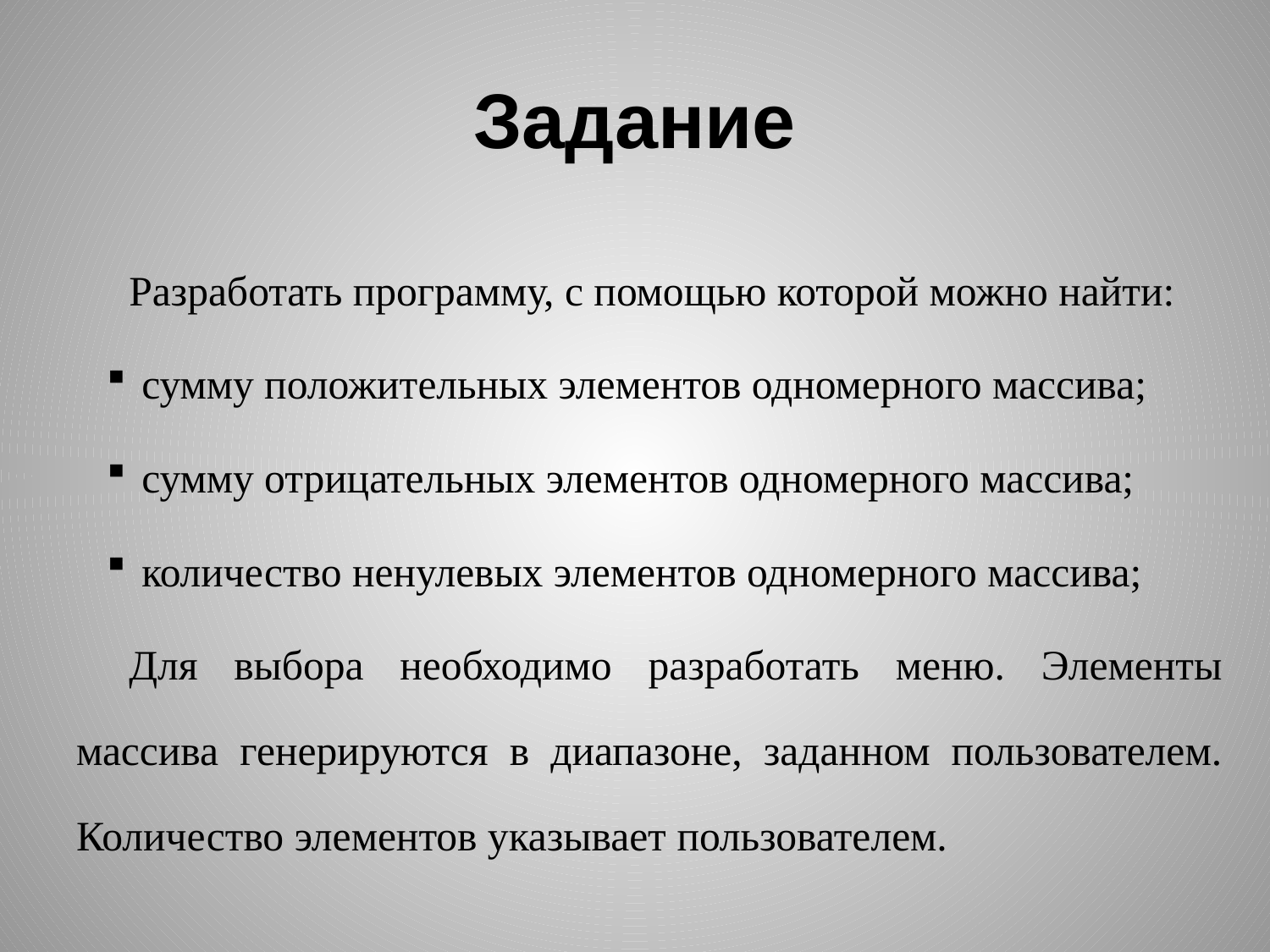

# Задание
Разработать программу, с помощью которой можно найти:
сумму положительных элементов одномерного массива;
сумму отрицательных элементов одномерного массива;
количество ненулевых элементов одномерного массива;
Для выбора необходимо разработать меню. Элементы массива генерируются в диапазоне, заданном пользователем. Количество элементов указывает пользователем.